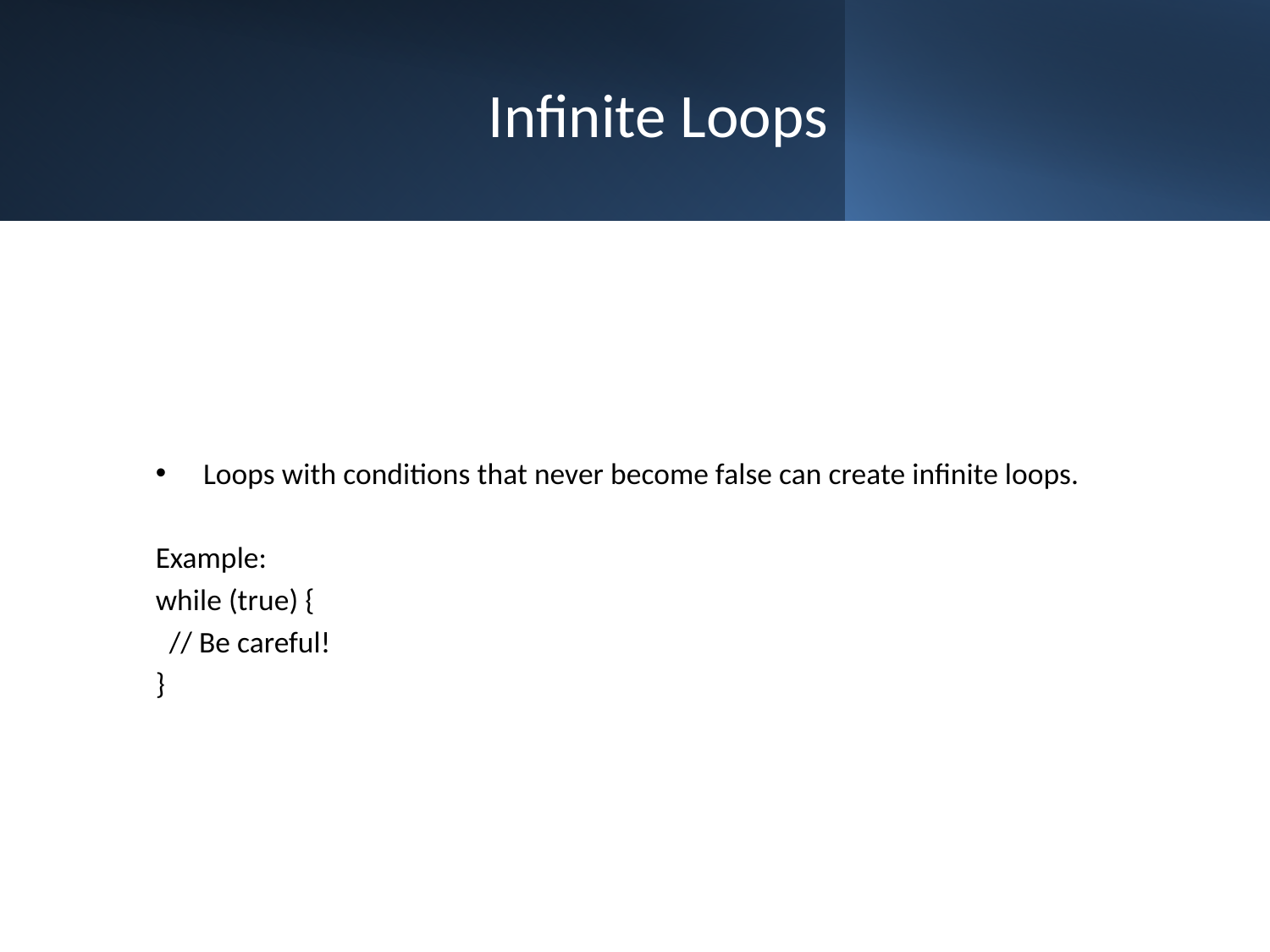

# Infinite Loops
Loops with conditions that never become false can create infinite loops.

Example:
while (true) {
  // Be careful!
}